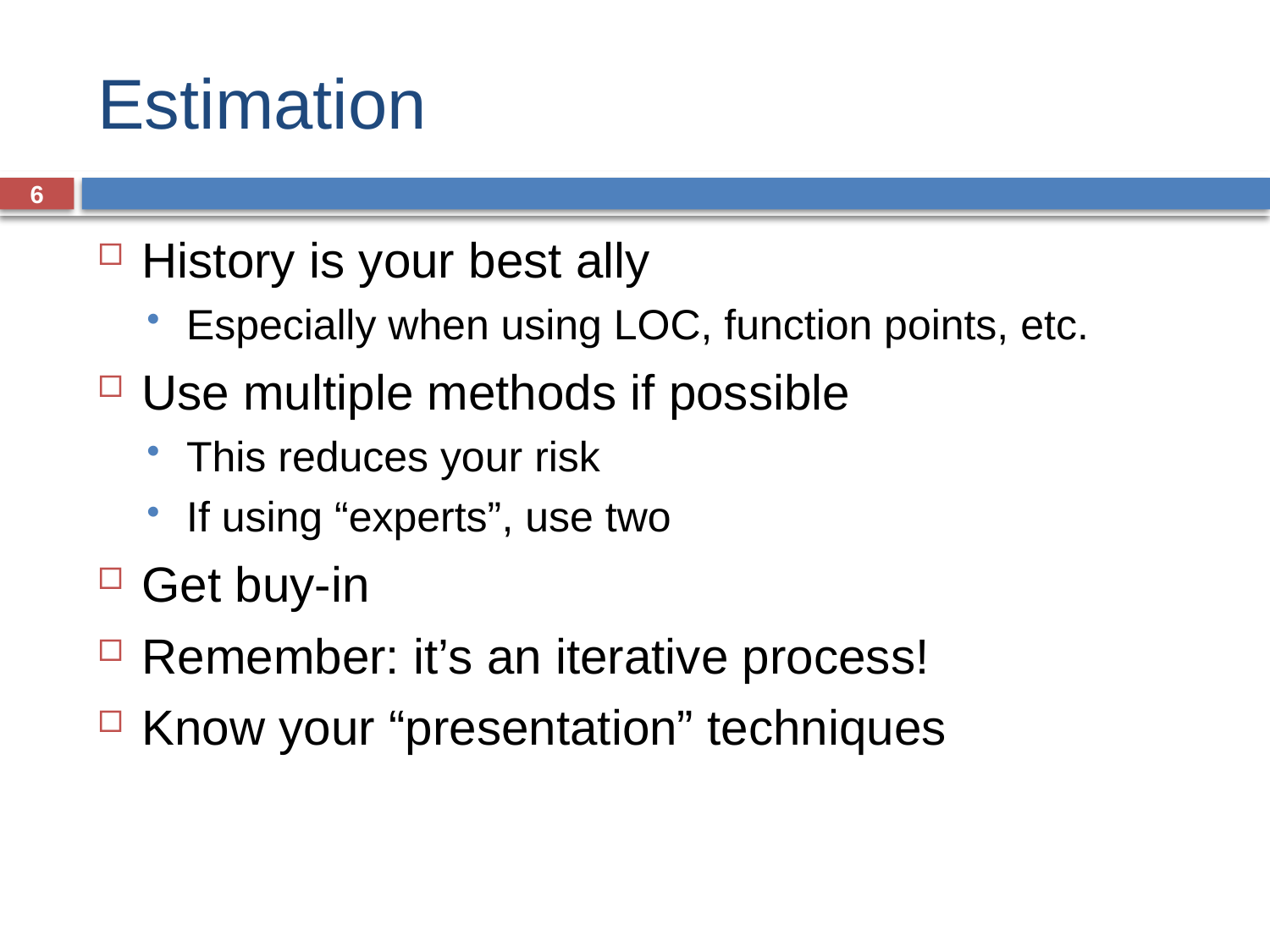

# Estimation
6
History is your best ally
Especially when using LOC, function points, etc.
Use multiple methods if possible
This reduces your risk
If using “experts”, use two
Get buy-in
Remember: it’s an iterative process!
Know your “presentation” techniques